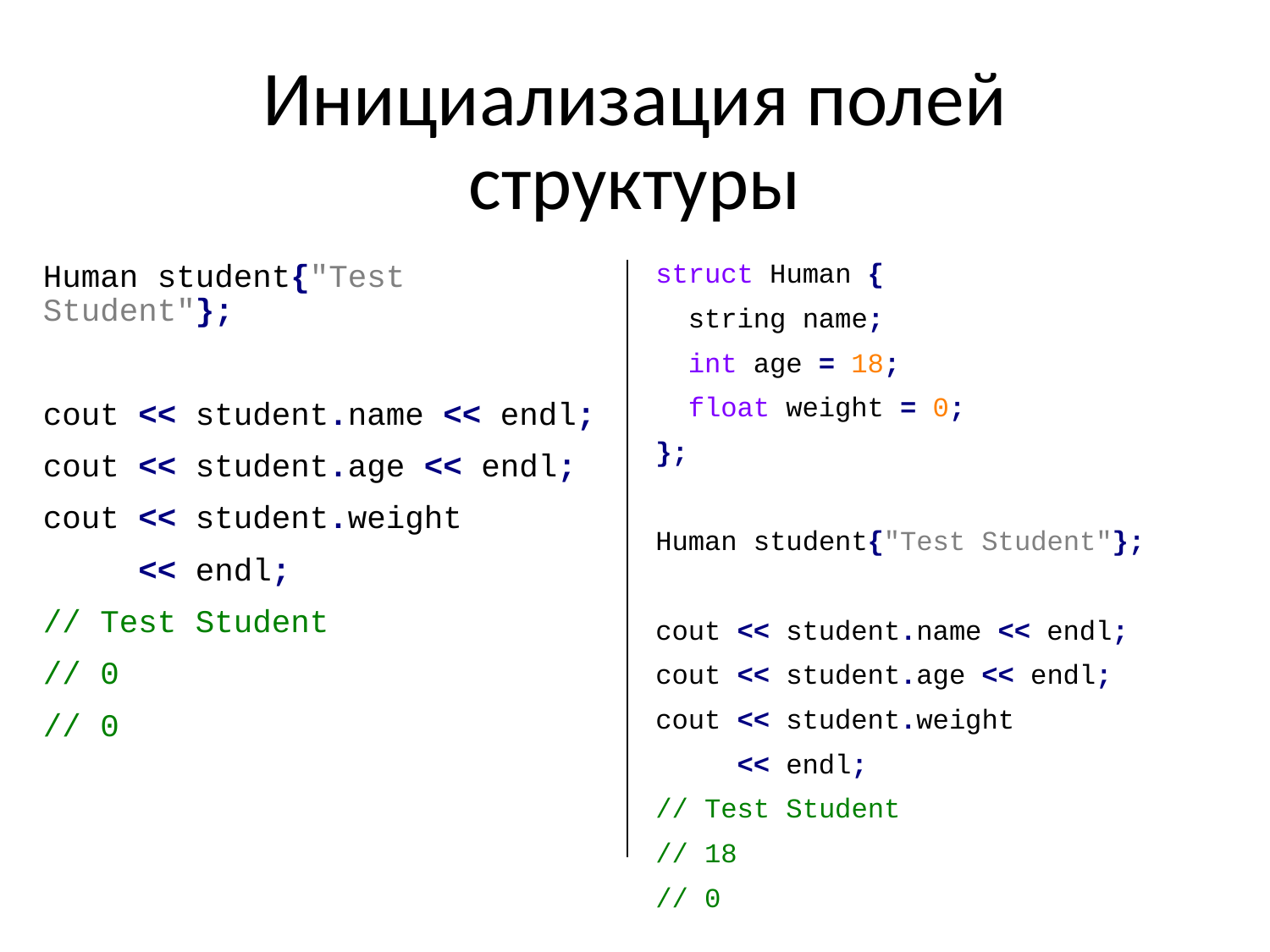

# Инициализация полей структуры
struct Human {
  string name;
  int age = 18;
  float weight = 0;
};

Human student{"Test Student"};

cout << student.name << endl;
cout << student.age << endl;
cout << student.weight
     << endl;
// Test Student
// 18
// 0

Human student{"Test Student"};

cout << student.name << endl;
cout << student.age << endl;
cout << student.weight
     << endl;
// Test Student
// 0
// 0